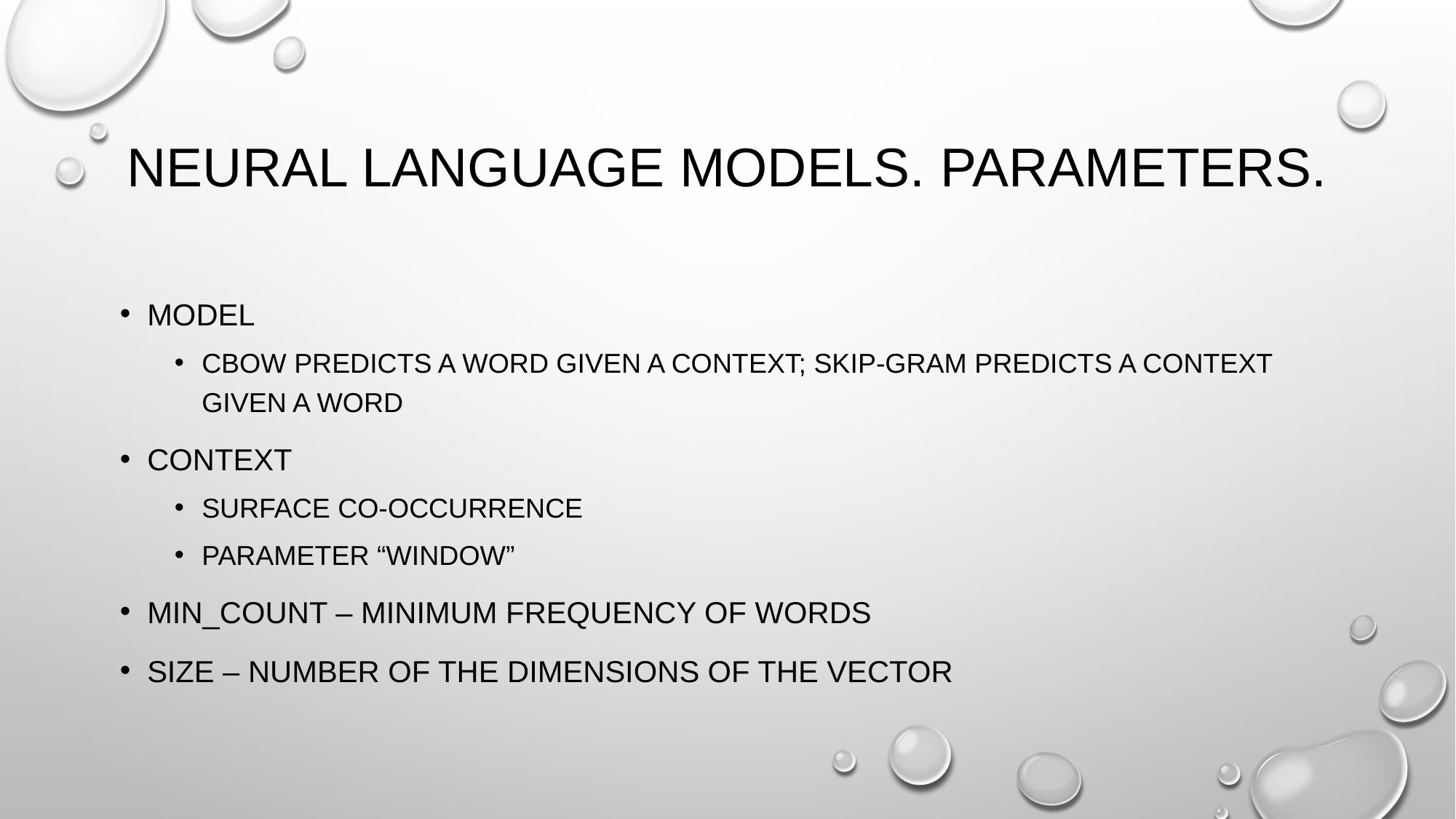

# Neural Language models. Parameters.
Model
CBOW predicts a word given a context; skip-gram predicts a context given a word
Context
Surface co-occurrence
Parameter “window”
Min_count – minimum frequency of words
Size – number of the dimensions of the vector